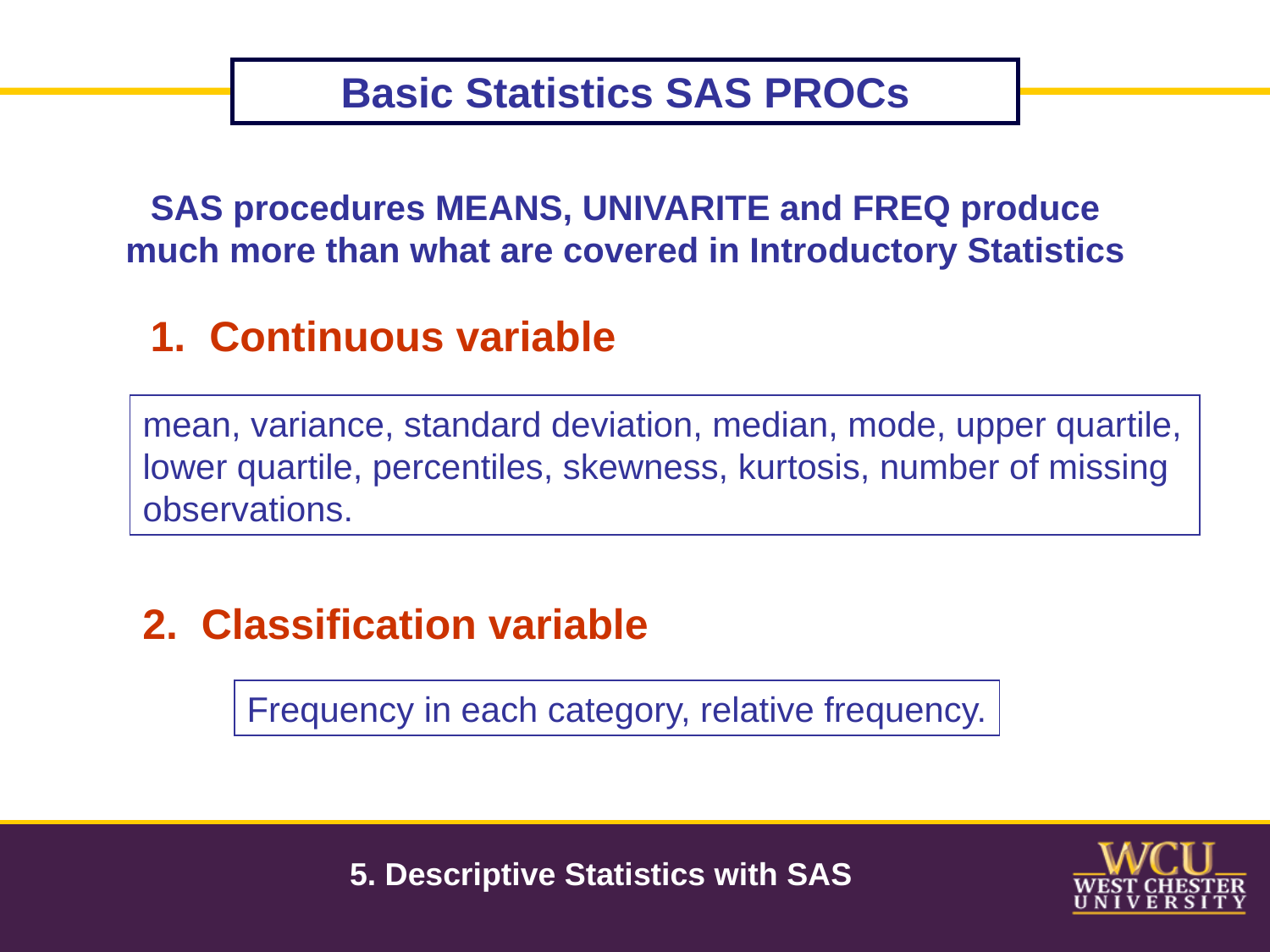

Basic Statistics SAS PROCs
SAS procedures MEANS, UNIVARITE and FREQ produce much more than what are covered in Introductory Statistics
1.  Continuous variable
mean, variance, standard deviation, median, mode, upper quartile, lower quartile, percentiles, skewness, kurtosis, number of missing observations.
2.  Classification variable
Frequency in each category, relative frequency.